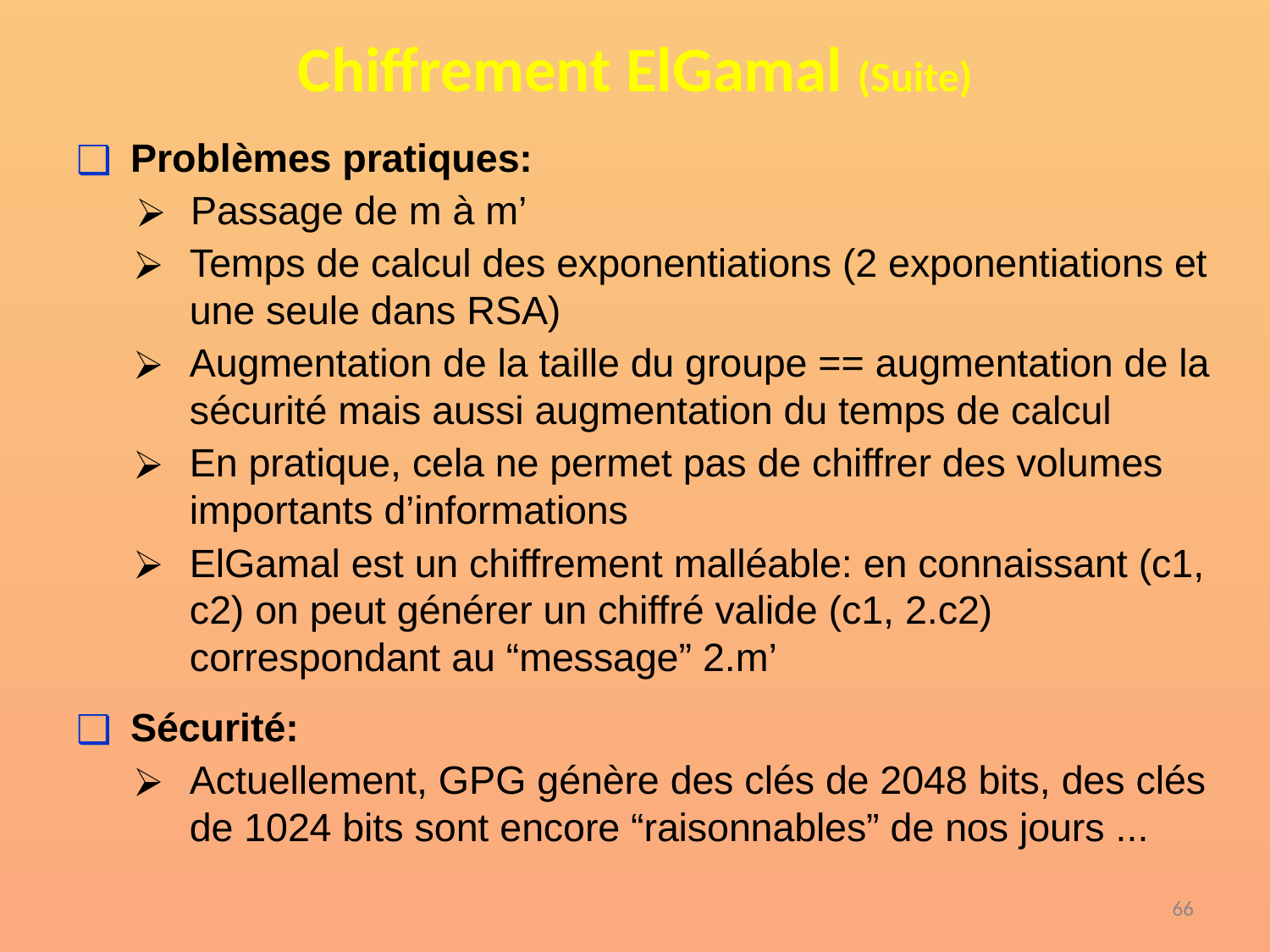

# Chiffrement ElGamal (Suite)
Problèmes pratiques:
Passage de m à m’
Temps de calcul des exponentiations (2 exponentiations et une seule dans RSA)
Augmentation de la taille du groupe == augmentation de la sécurité mais aussi augmentation du temps de calcul
En pratique, cela ne permet pas de chiffrer des volumes importants d’informations
ElGamal est un chiffrement malléable: en connaissant (c1, c2) on peut générer un chiffré valide (c1, 2.c2) correspondant au “message” 2.m’
Sécurité:
Actuellement, GPG génère des clés de 2048 bits, des clés de 1024 bits sont encore “raisonnables” de nos jours ...

66